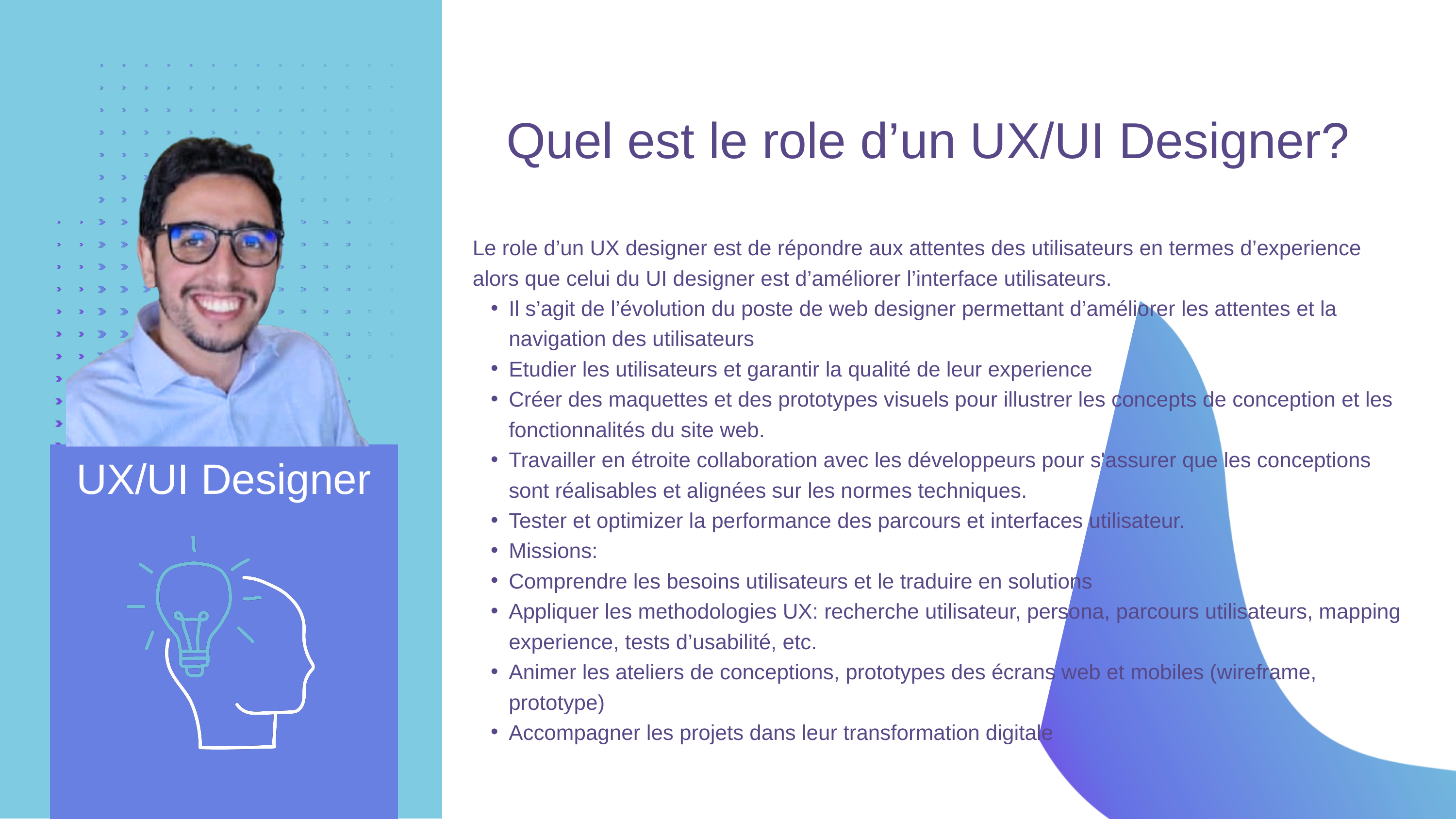

Quel est le role d’un UX/UI Designer?

Le role d’un UX designer est de répondre aux attentes des utilisateurs en termes d’experience alors que celui du UI designer est d’améliorer l’interface utilisateurs.
Il s’agit de l’évolution du poste de web designer permettant d’améliorer les attentes et la navigation des utilisateurs
Etudier les utilisateurs et garantir la qualité de leur experience
Créer des maquettes et des prototypes visuels pour illustrer les concepts de conception et les fonctionnalités du site web.
Travailler en étroite collaboration avec les développeurs pour s'assurer que les conceptions sont réalisables et alignées sur les normes techniques.
Tester et optimizer la performance des parcours et interfaces utilisateur.
Missions:
Comprendre les besoins utilisateurs et le traduire en solutions
Appliquer les methodologies UX: recherche utilisateur, persona, parcours utilisateurs, mapping experience, tests d’usabilité, etc.
Animer les ateliers de conceptions, prototypes des écrans web et mobiles (wireframe, prototype)
Accompagner les projets dans leur transformation digitale

UX/UI Designer